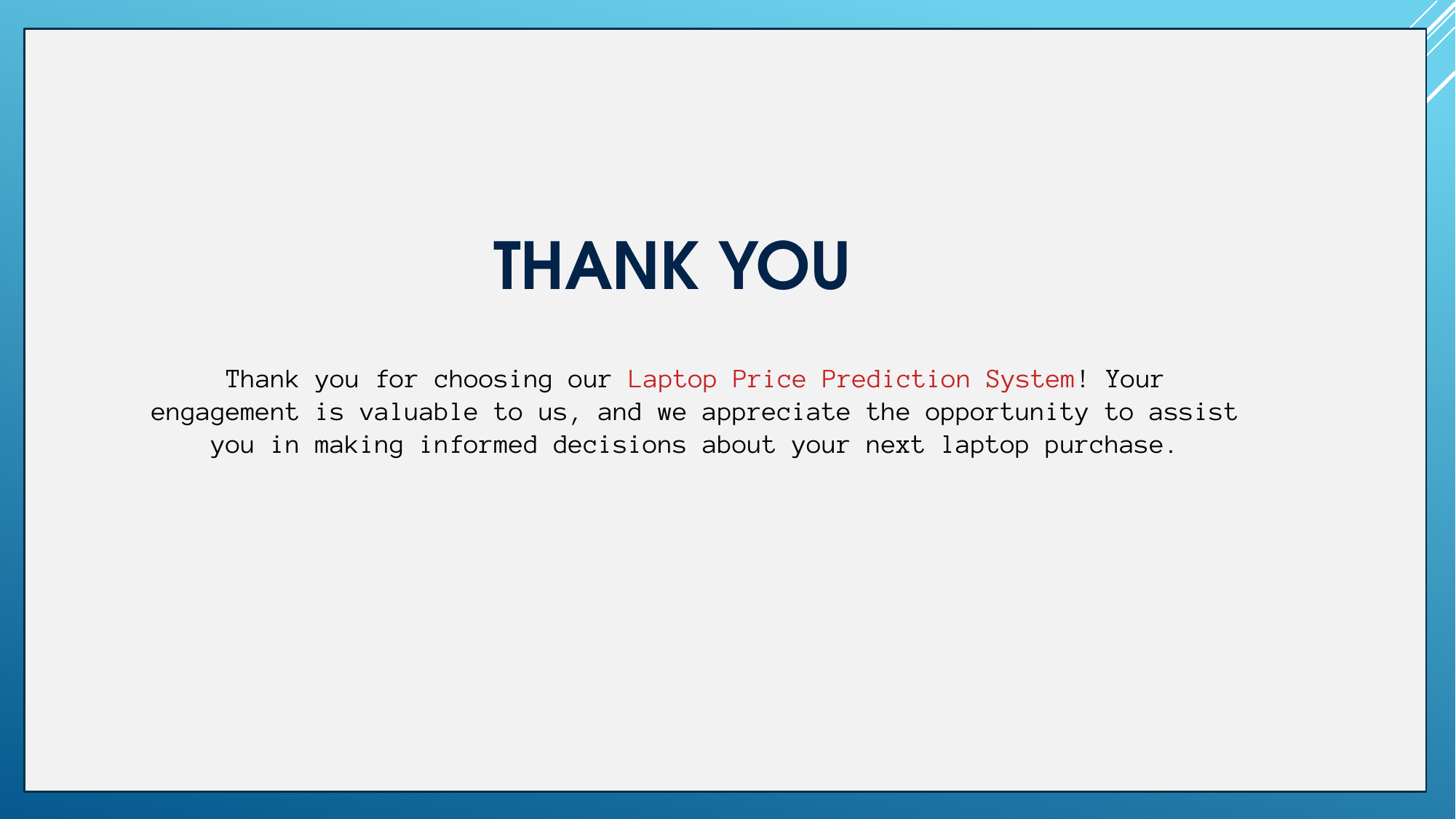

Thank you
Thank you for choosing our Laptop Price Prediction System! Your engagement is valuable to us, and we appreciate the opportunity to assist you in making informed decisions about your next laptop purchase.